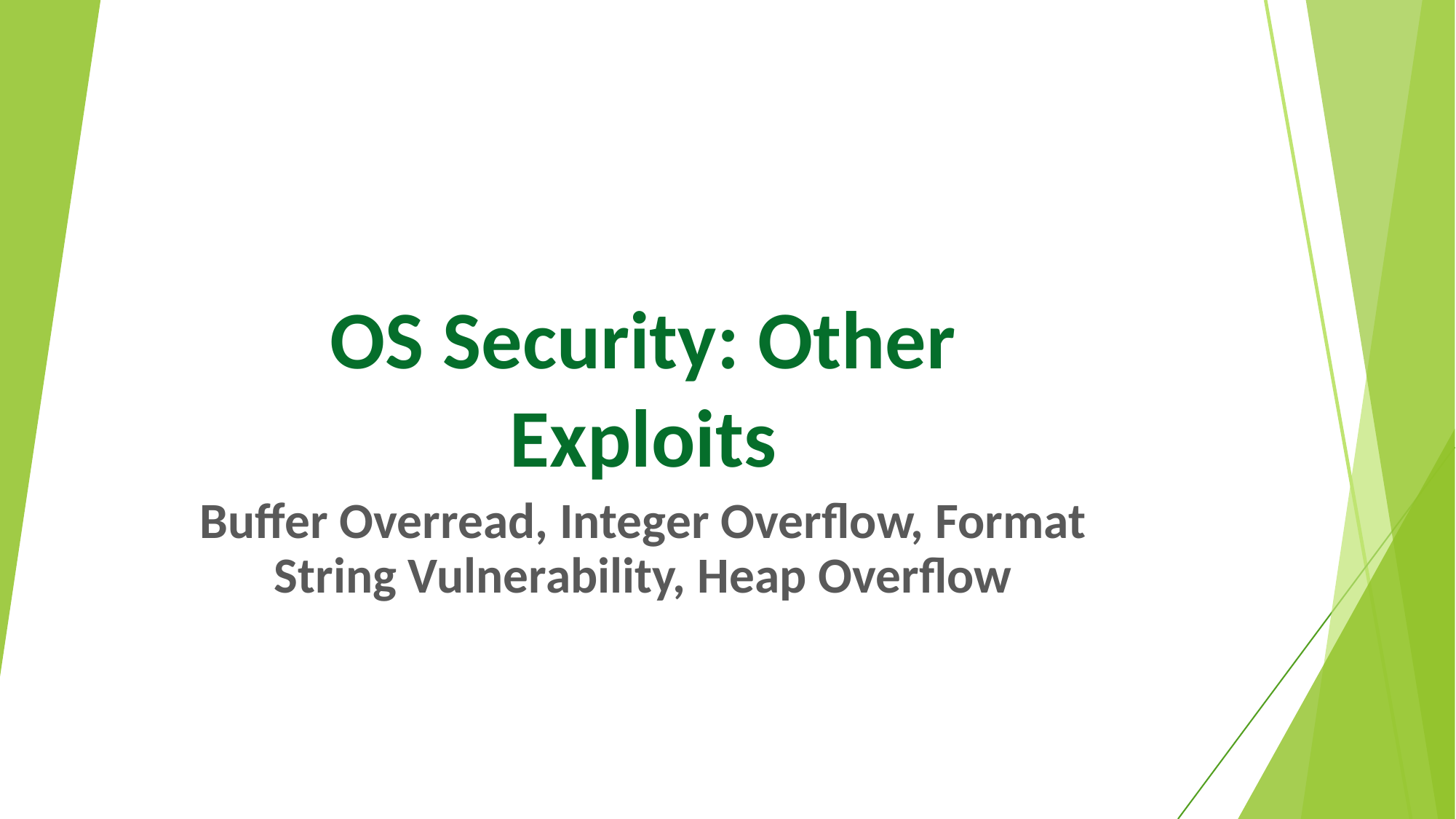

# OS Security: Other Exploits
Buffer Overread, Integer Overflow, Format String Vulnerability, Heap Overflow